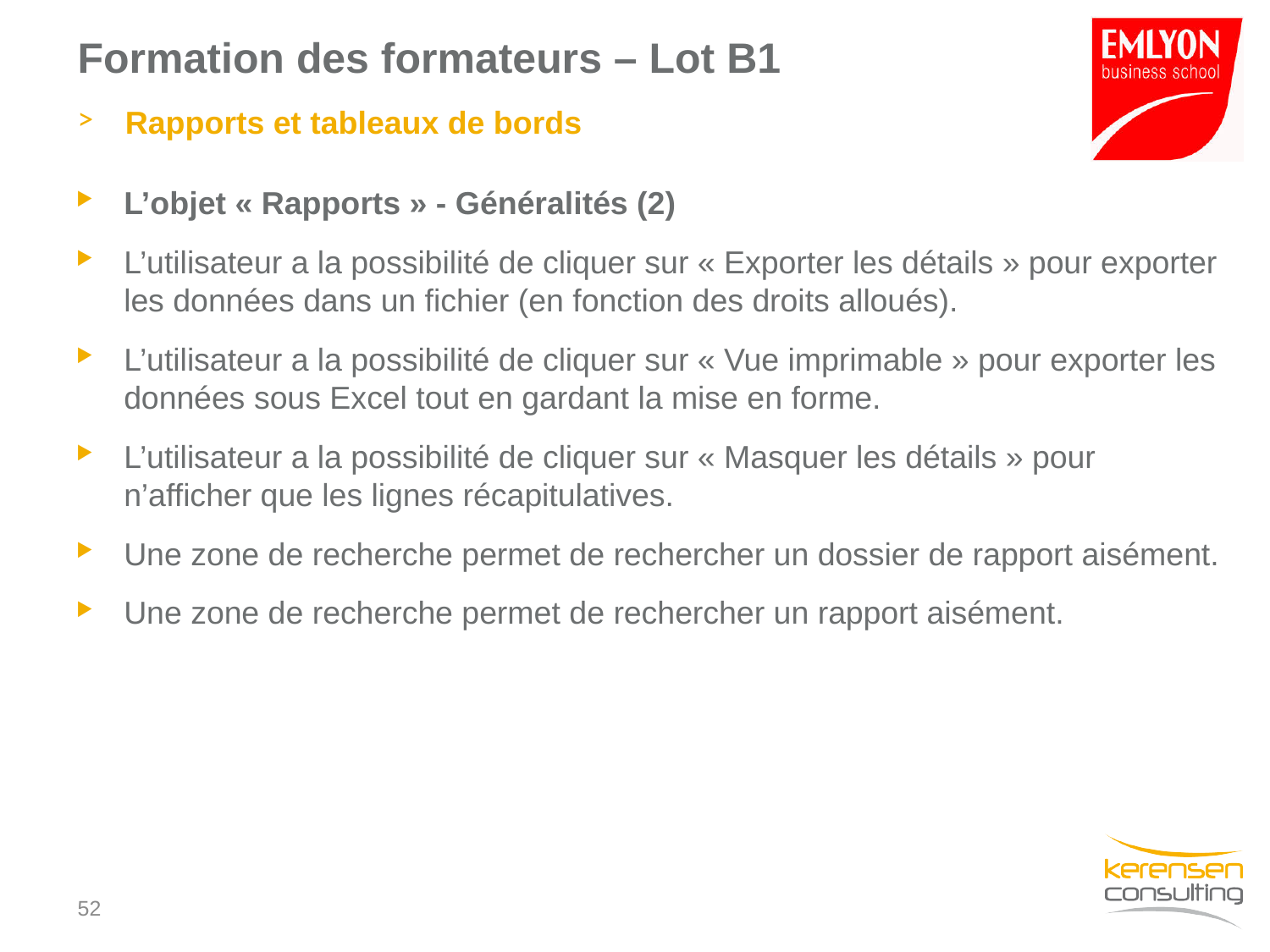

# Formation des formateurs – Lot B1
Rapports et tableaux de bords

L’objet « Rapports » - Généralités (2)
L’utilisateur a la possibilité de cliquer sur « Exporter les détails » pour exporter les données dans un fichier (en fonction des droits alloués).
L’utilisateur a la possibilité de cliquer sur « Vue imprimable » pour exporter les données sous Excel tout en gardant la mise en forme.
L’utilisateur a la possibilité de cliquer sur « Masquer les détails » pour n’afficher que les lignes récapitulatives.
Une zone de recherche permet de rechercher un dossier de rapport aisément.
Une zone de recherche permet de rechercher un rapport aisément.

52